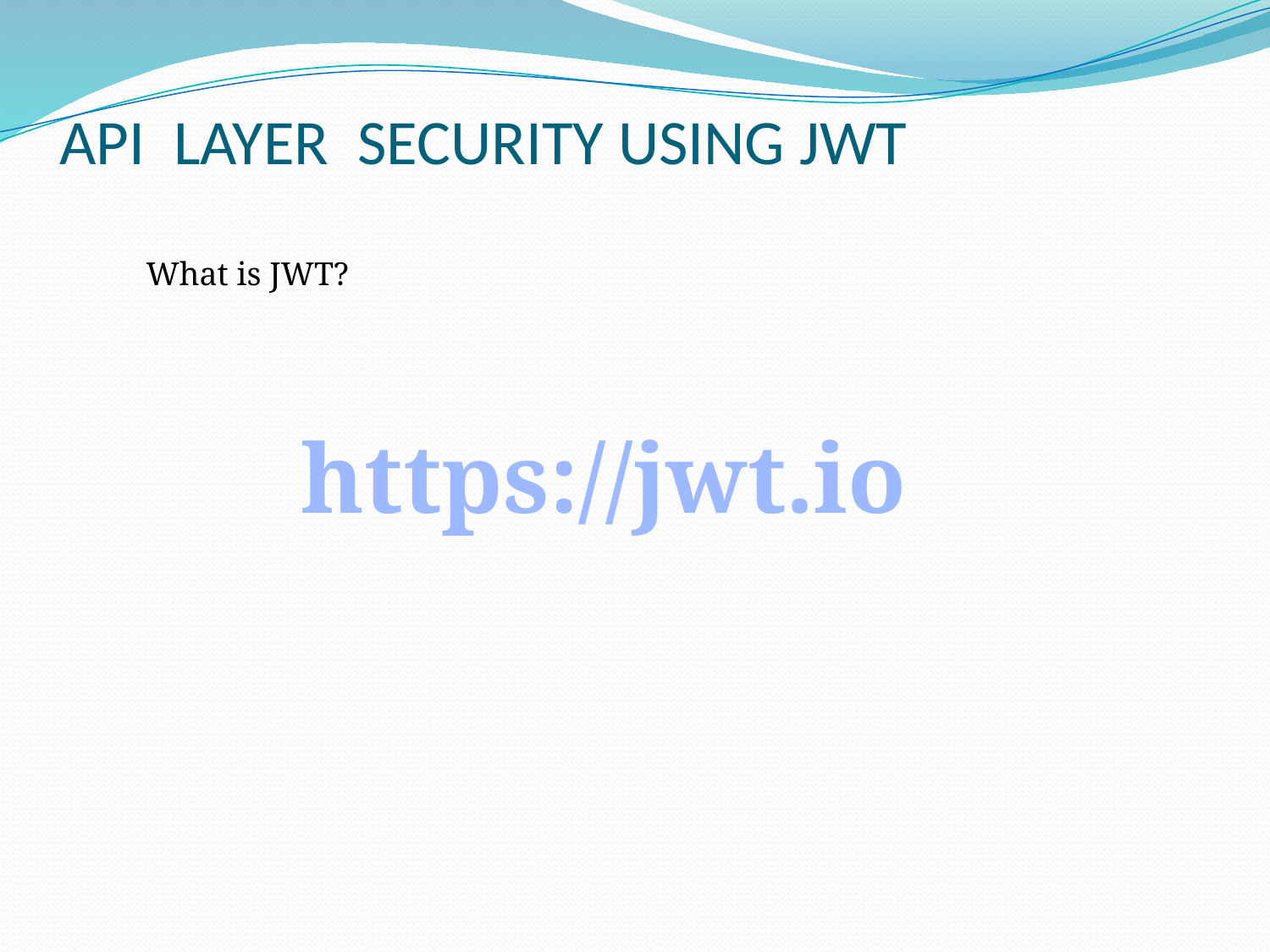

# API  LAYER  SECURITY USING JWT
What is JWT?
https://jwt.io